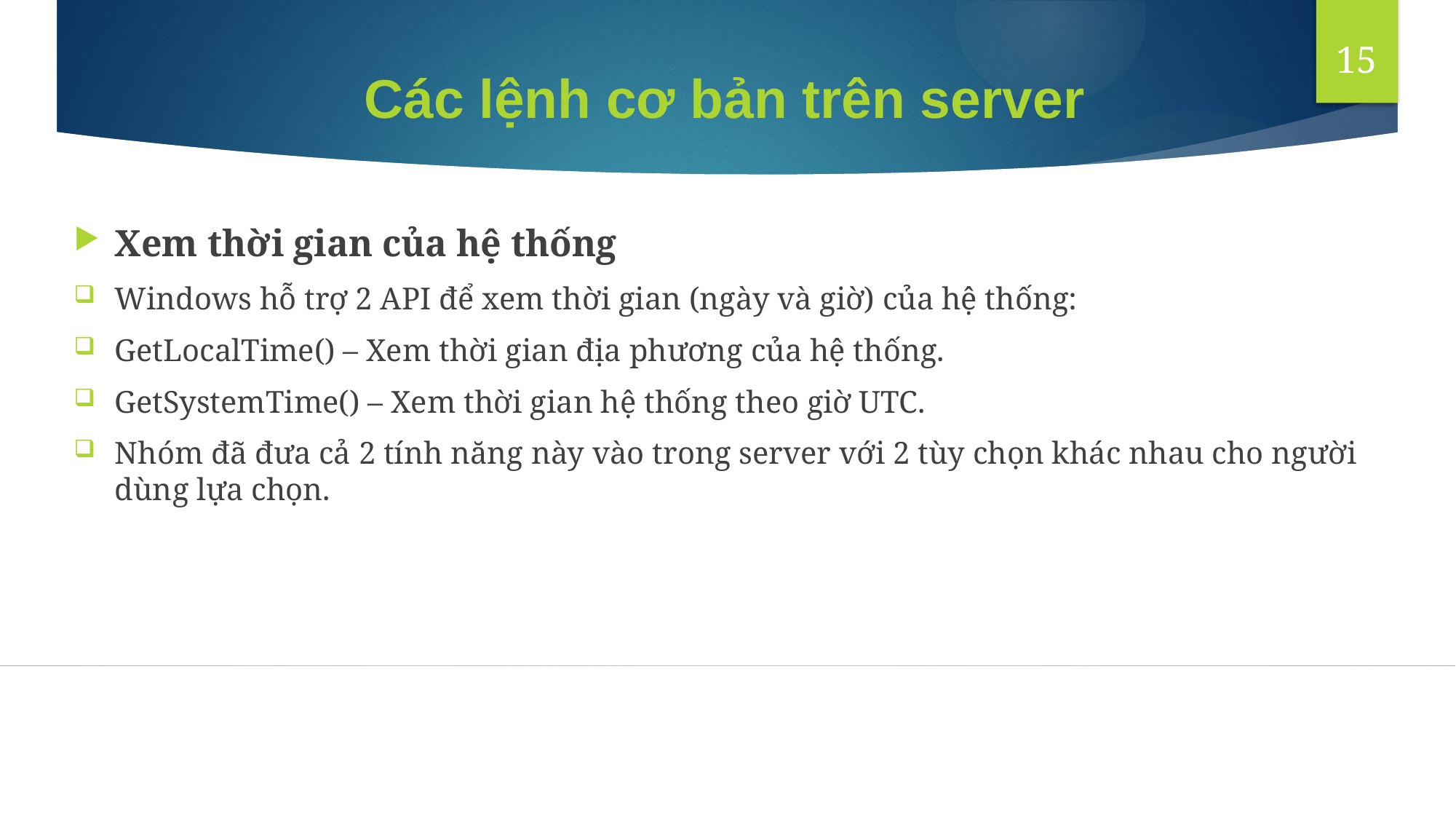

15
Các lệnh cơ bản trên server
Xem thời gian của hệ thống
Windows hỗ trợ 2 API để xem thời gian (ngày và giờ) của hệ thống:
GetLocalTime() – Xem thời gian địa phương của hệ thống.
GetSystemTime() – Xem thời gian hệ thống theo giờ UTC.
Nhóm đã đưa cả 2 tính năng này vào trong server với 2 tùy chọn khác nhau cho người dùng lựa chọn.